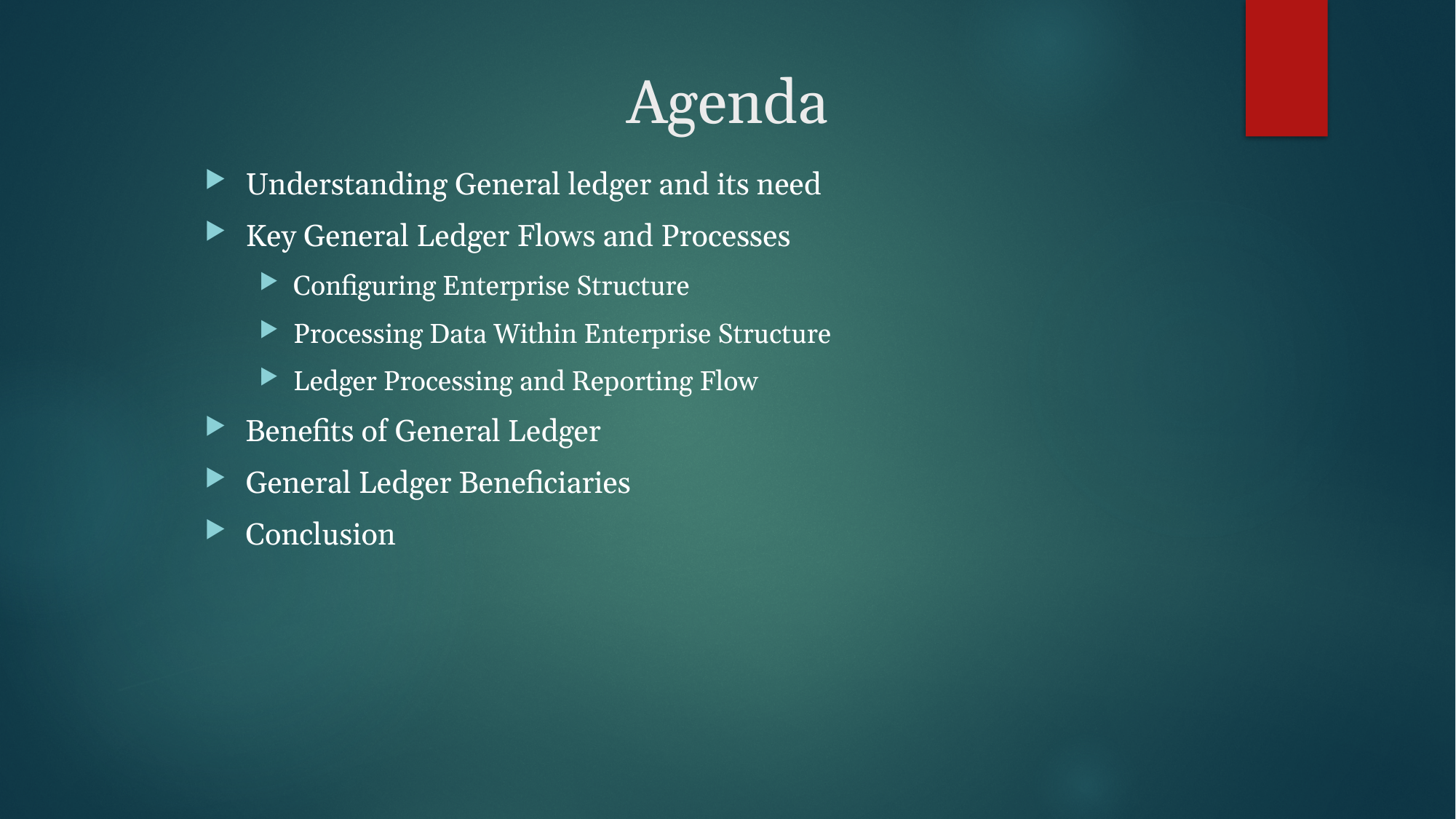

# Agenda
Understanding General ledger and its need
Key General Ledger Flows and Processes
Configuring Enterprise Structure
Processing Data Within Enterprise Structure
Ledger Processing and Reporting Flow
Benefits of General Ledger
General Ledger Beneficiaries
Conclusion